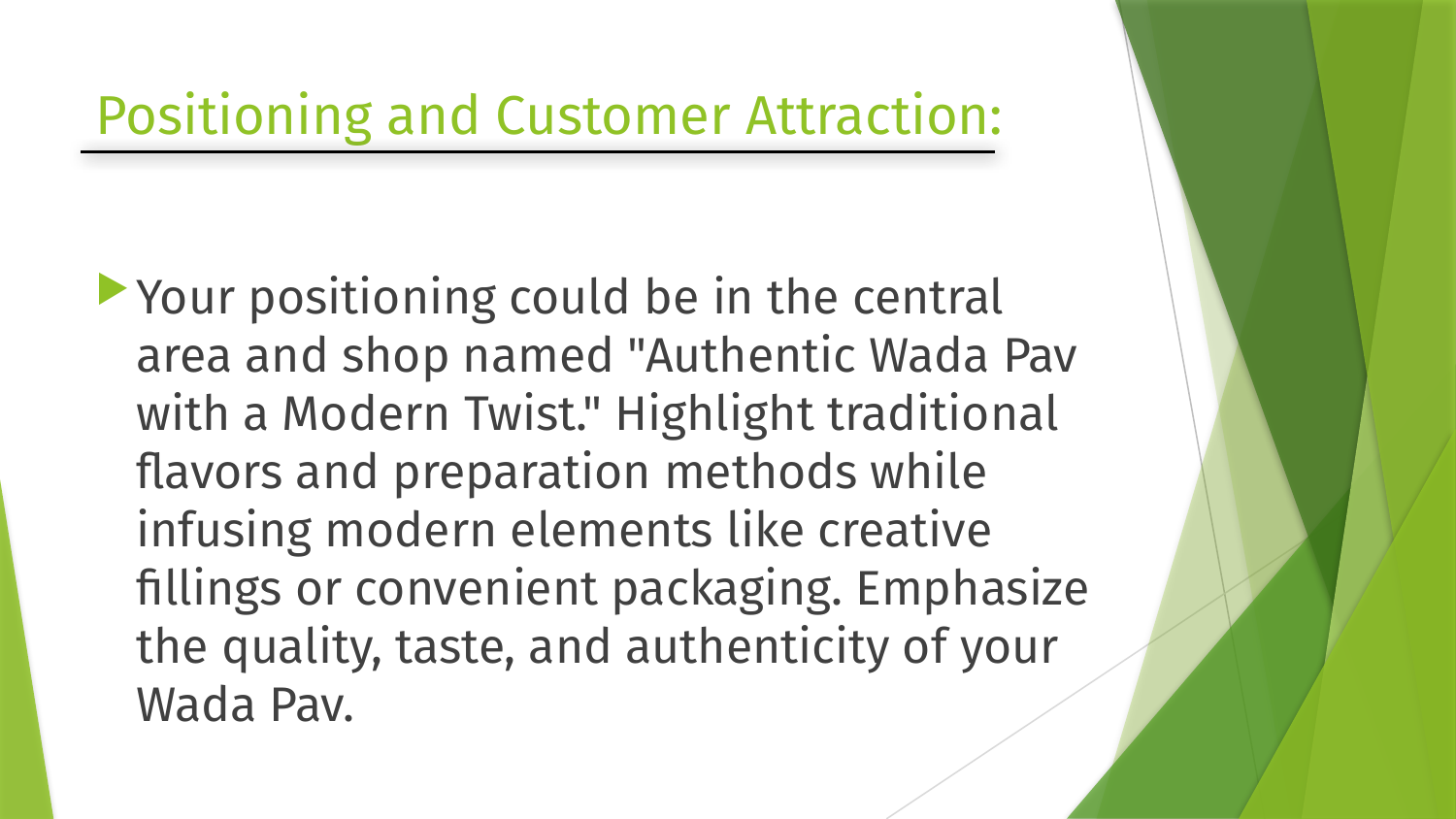

# Positioning and Customer Attraction:
Your positioning could be in the central area and shop named "Authentic Wada Pav with a Modern Twist." Highlight traditional flavors and preparation methods while infusing modern elements like creative fillings or convenient packaging. Emphasize the quality, taste, and authenticity of your Wada Pav.